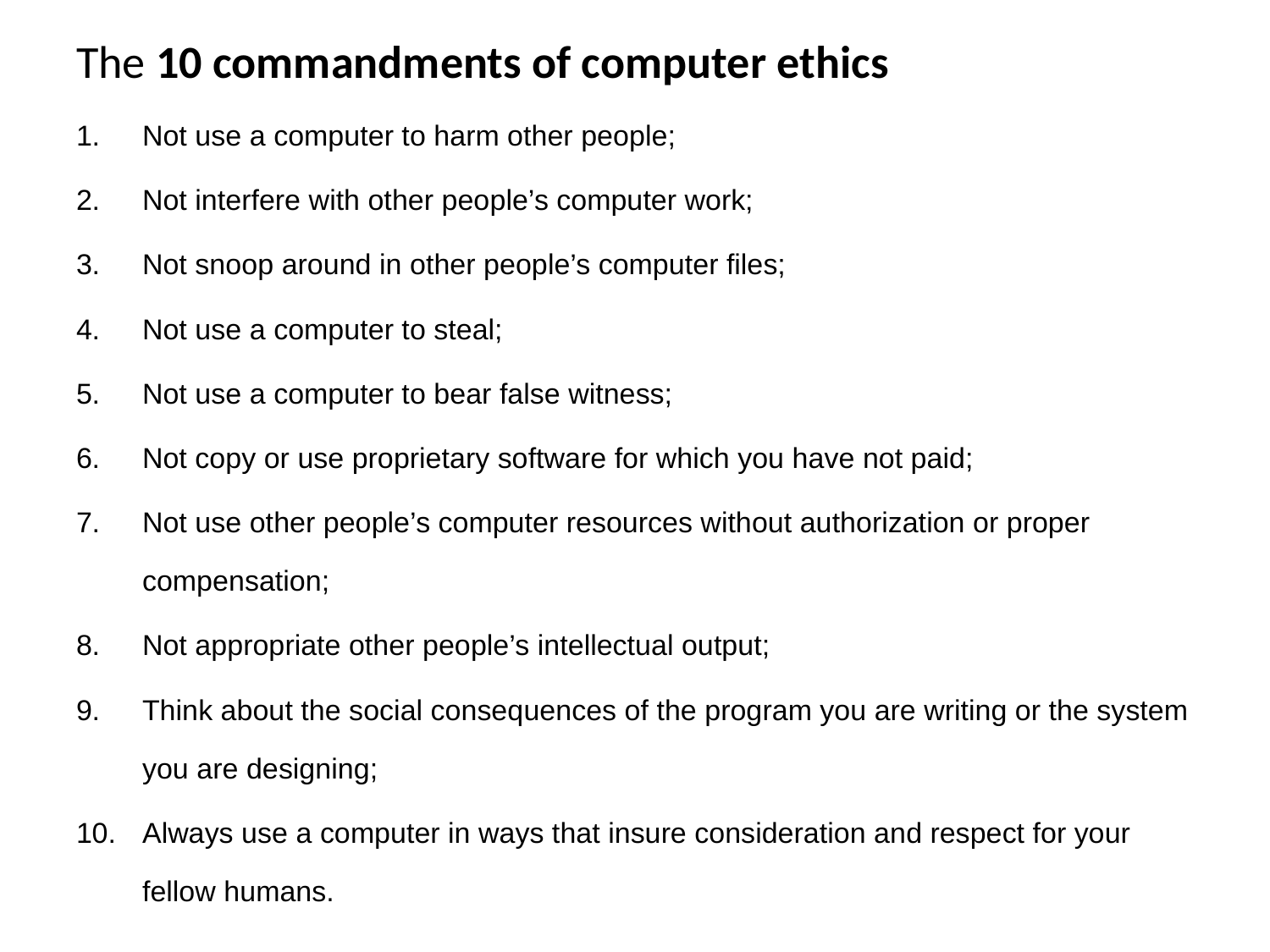

The 10 commandments of computer ethics
Not use a computer to harm other people;
Not interfere with other people’s computer work;
Not snoop around in other people’s computer files;
Not use a computer to steal;
Not use a computer to bear false witness;
Not copy or use proprietary software for which you have not paid;
Not use other people’s computer resources without authorization or proper compensation;
Not appropriate other people’s intellectual output;
Think about the social consequences of the program you are writing or the system you are designing;
Always use a computer in ways that insure consideration and respect for your fellow humans.